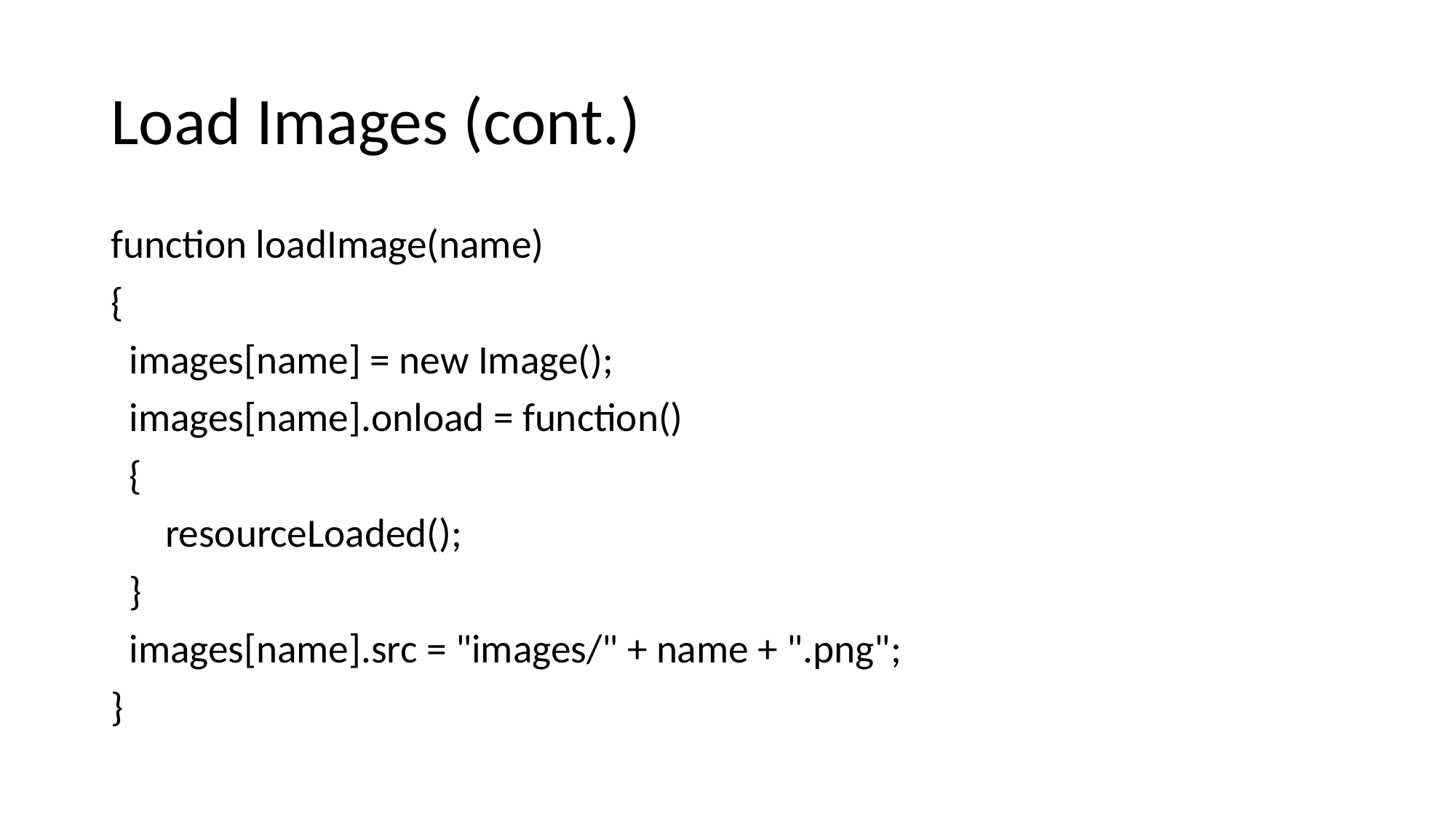

# Load Images (cont.)
function loadImage(name)
{
  images[name] = new Image();
  images[name].onload = function()
  {
      resourceLoaded();
  }
  images[name].src = "images/" + name + ".png";
}